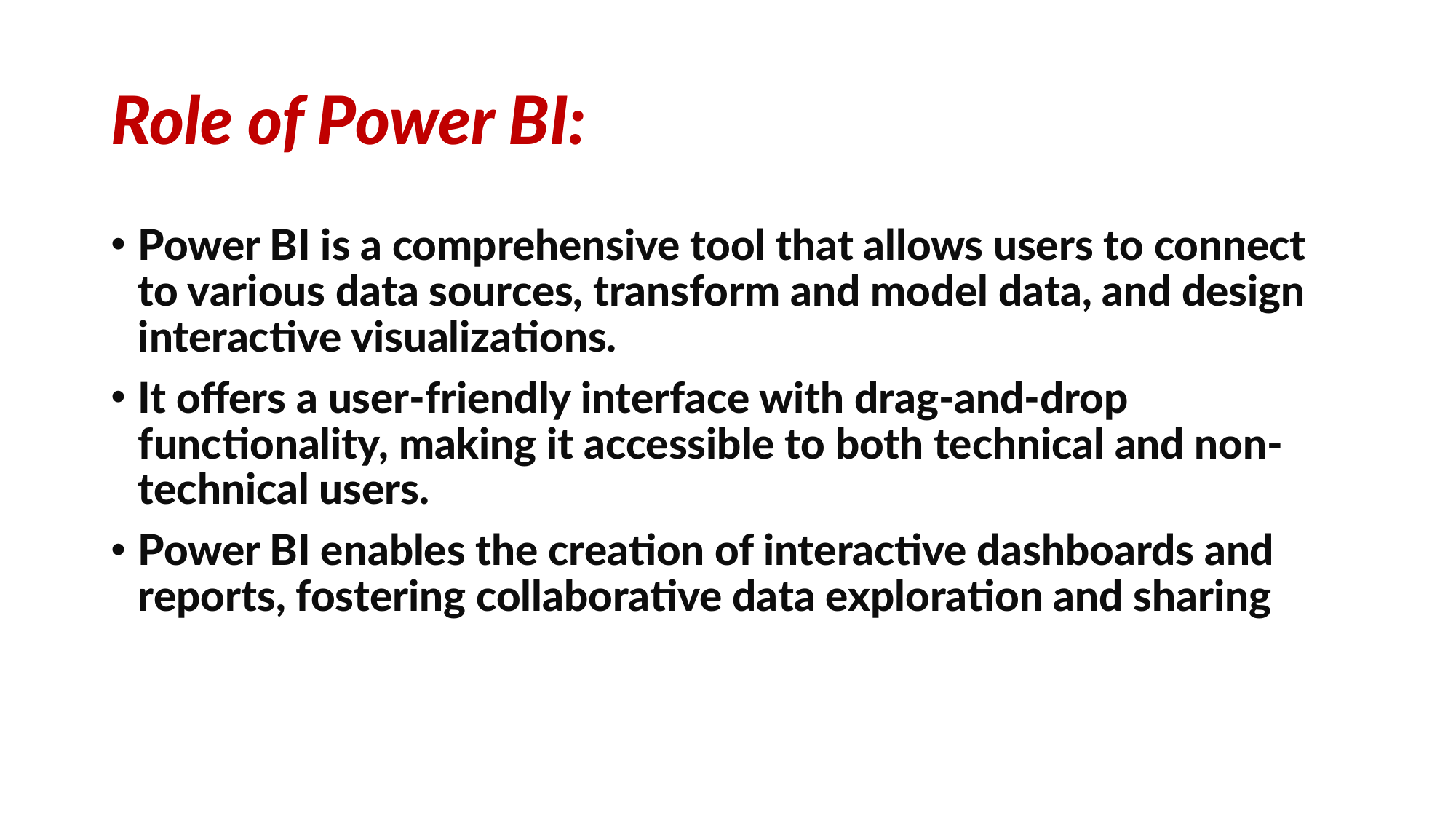

# Role of Power BI:
Power BI is a comprehensive tool that allows users to connect to various data sources, transform and model data, and design interactive visualizations.
It offers a user-friendly interface with drag-and-drop functionality, making it accessible to both technical and non-technical users.
Power BI enables the creation of interactive dashboards and reports, fostering collaborative data exploration and sharing